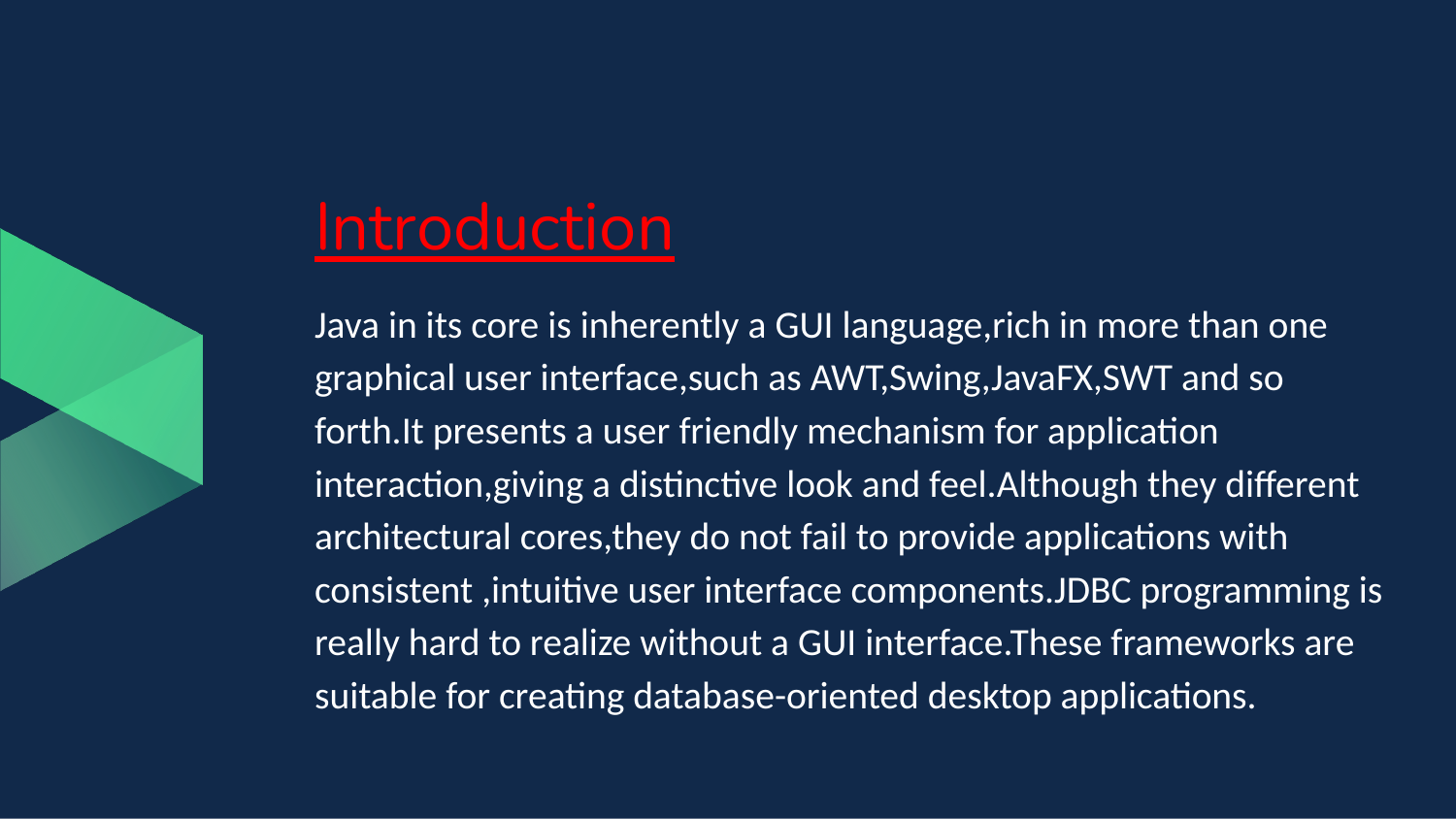

# Introduction
Java in its core is inherently a GUI language,rich in more than one graphical user interface,such as AWT,Swing,JavaFX,SWT and so forth.It presents a user friendly mechanism for application interaction,giving a distinctive look and feel.Although they different architectural cores,they do not fail to provide applications with consistent ,intuitive user interface components.JDBC programming is really hard to realize without a GUI interface.These frameworks are suitable for creating database-oriented desktop applications.